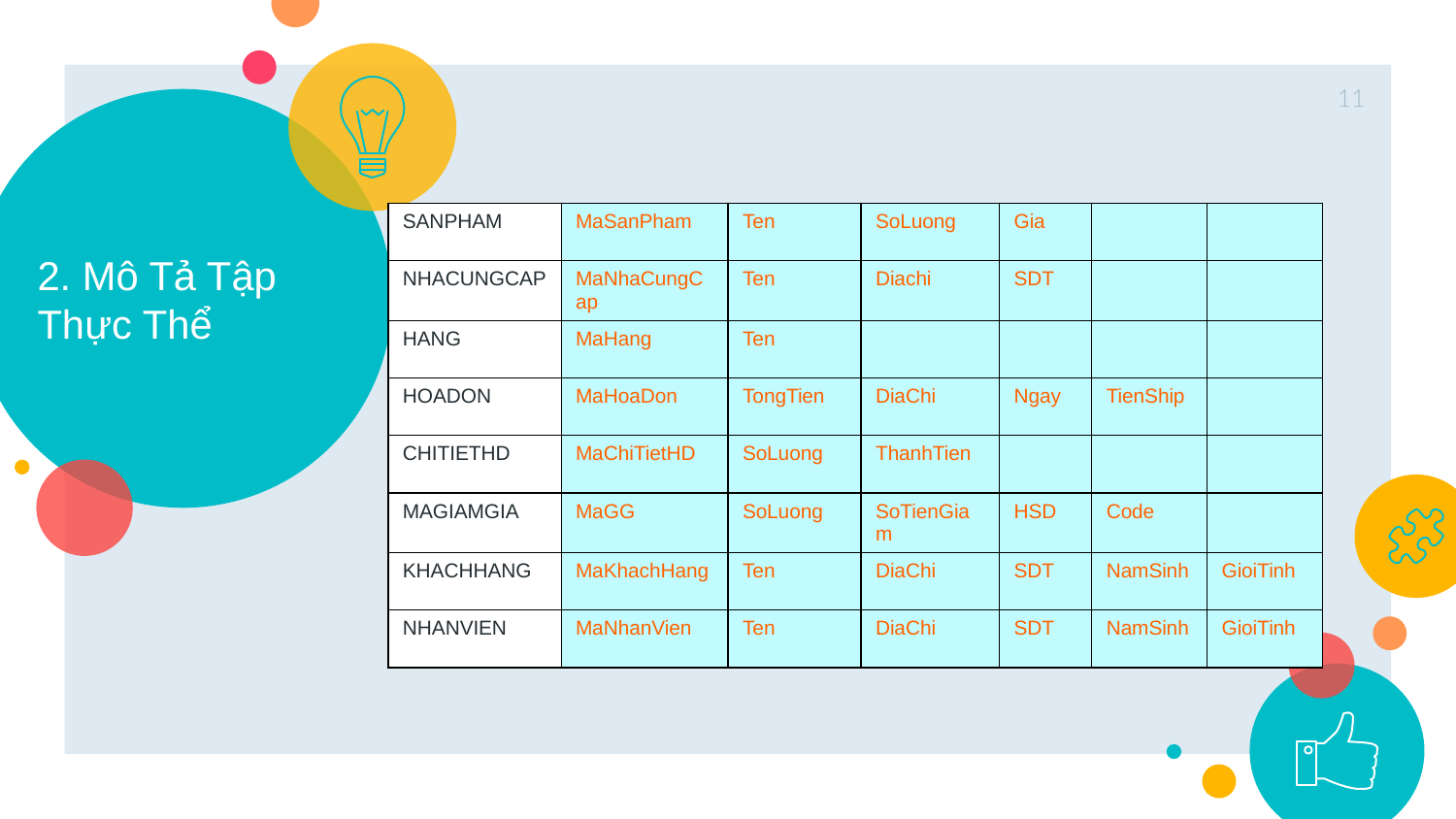

11
# 2. Mô Tả Tập Thực Thể
| SANPHAM | MaSanPham | Ten | SoLuong | Gia |  |  |
| --- | --- | --- | --- | --- | --- | --- |
| NHACUNGCAP | MaNhaCungCap | Ten | Diachi | SDT |  |  |
| HANG | MaHang | Ten |  |  |  |  |
| HOADON | MaHoaDon | TongTien | DiaChi | Ngay | TienShip |  |
| CHITIETHD | MaChiTietHD | SoLuong | ThanhTien |  |  |  |
| MAGIAMGIA | MaGG | SoLuong | SoTienGiam | HSD | Code |  |
| KHACHHANG | MaKhachHang | Ten | DiaChi | SDT | NamSinh | GioiTinh |
| NHANVIEN | MaNhanVien | Ten | DiaChi | SDT | NamSinh | GioiTinh |